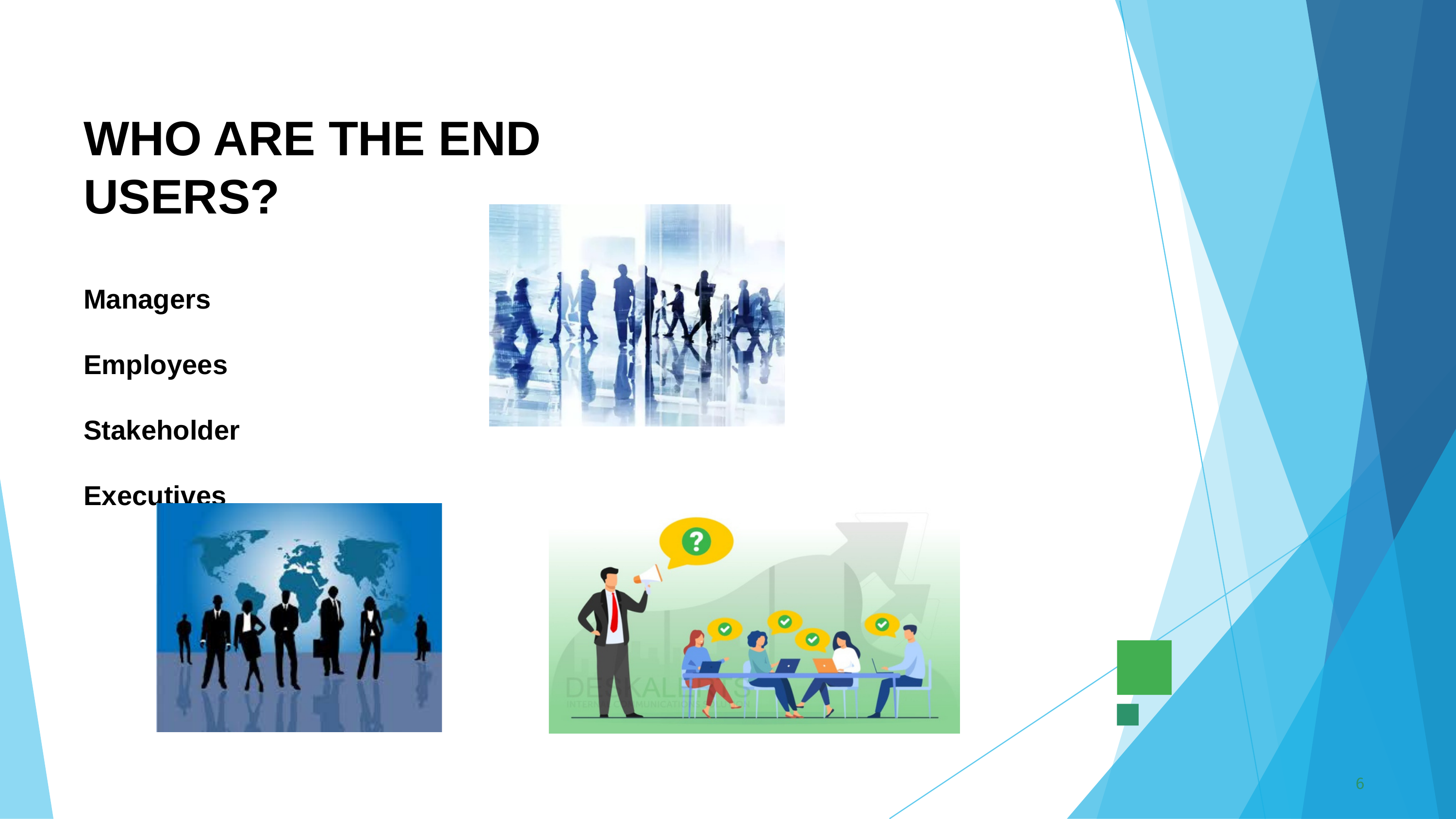

WHO ARE THE END USERS?

Managers

Employees

Stakeholder

Executives

6